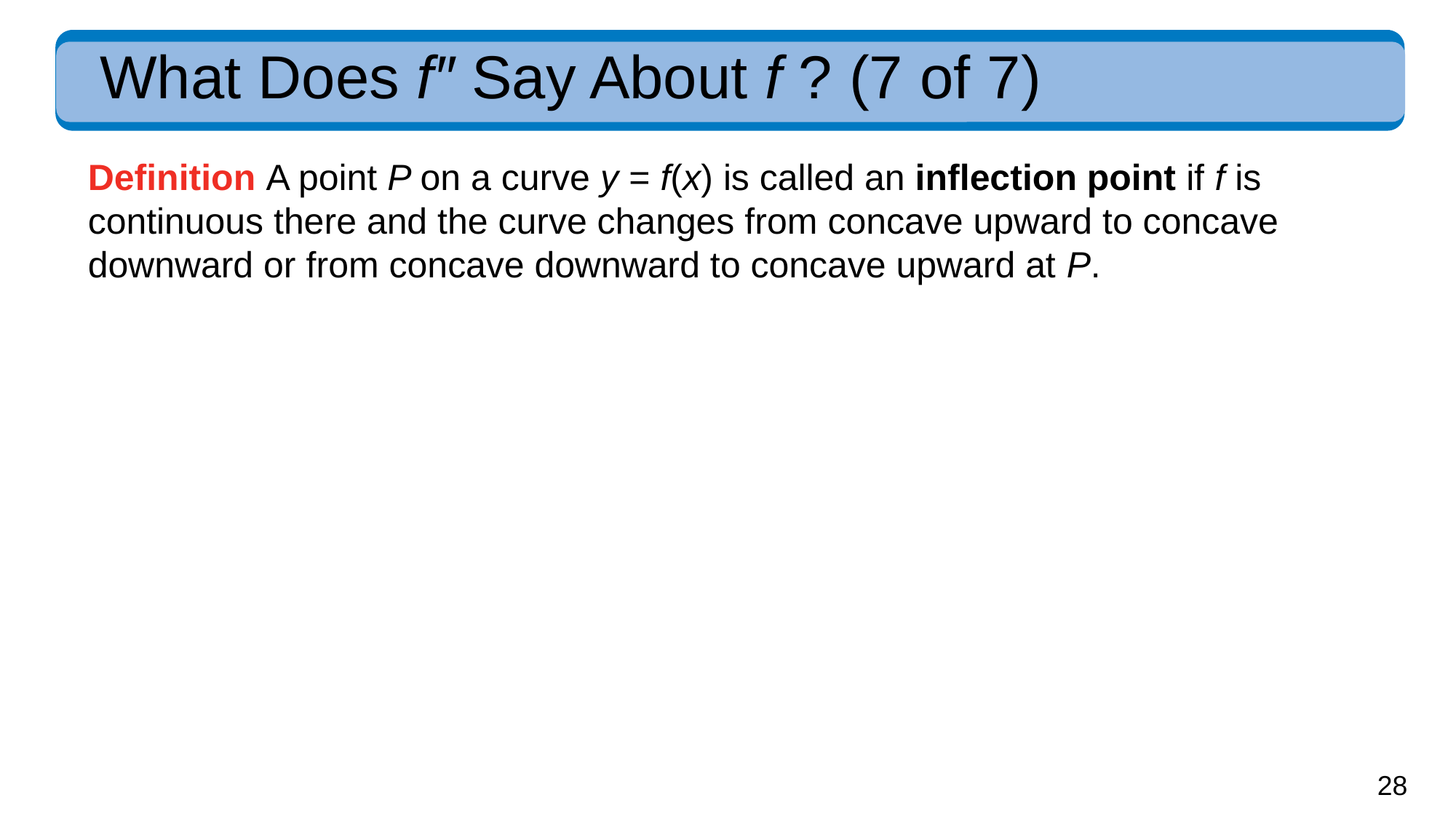

# What Does f″ Say About f ? (7 of 7)
Definition A point P on a curve y = f(x) is called an inflection point if f is continuous there and the curve changes from concave upward to concave downward or from concave downward to concave upward at P.